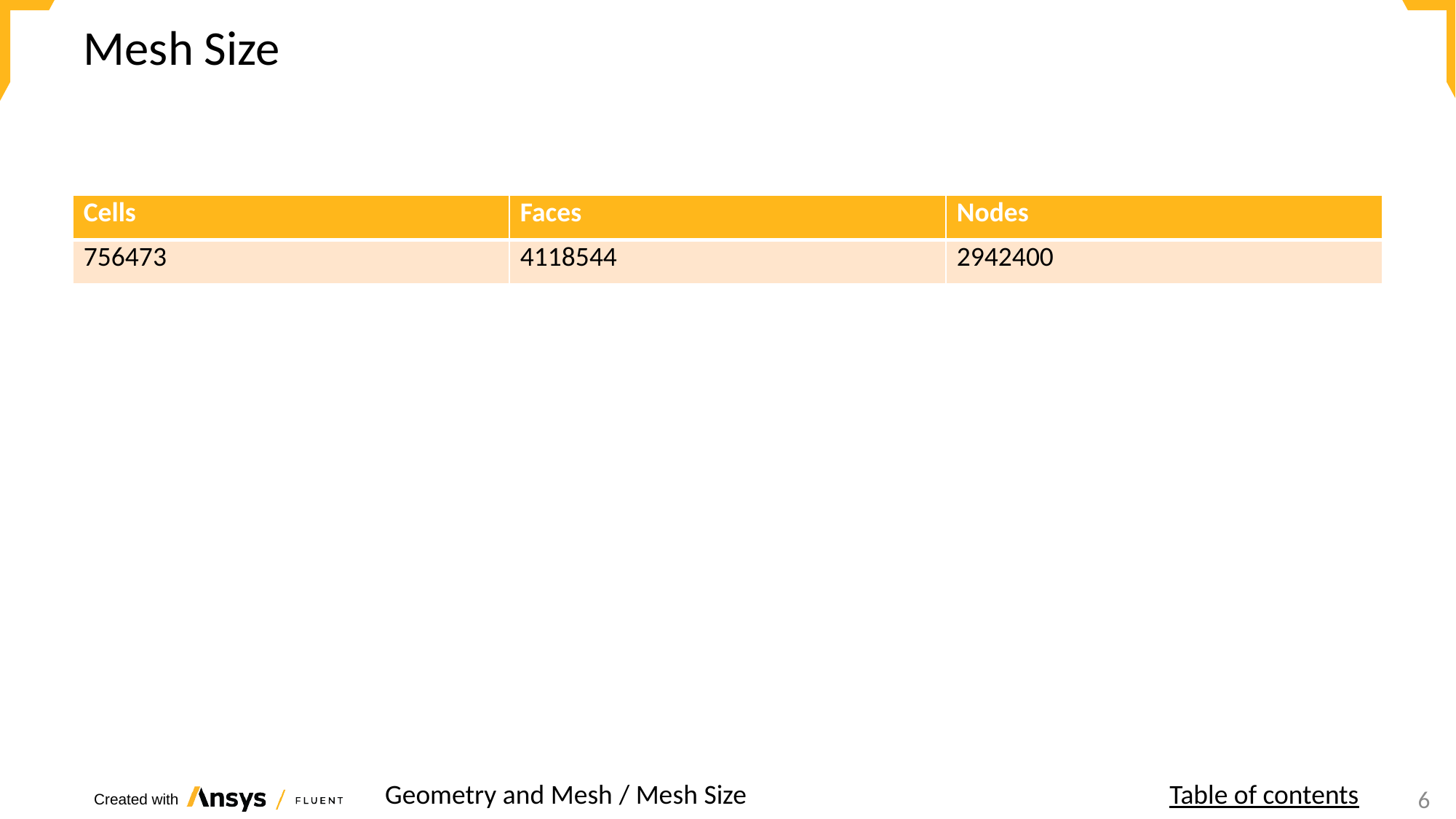

# Mesh Size

| Cells | Faces | Nodes |
| --- | --- | --- |
| 756473 | 4118544 | 2942400 |
Geometry and Mesh / Mesh Size
Table of contents
6